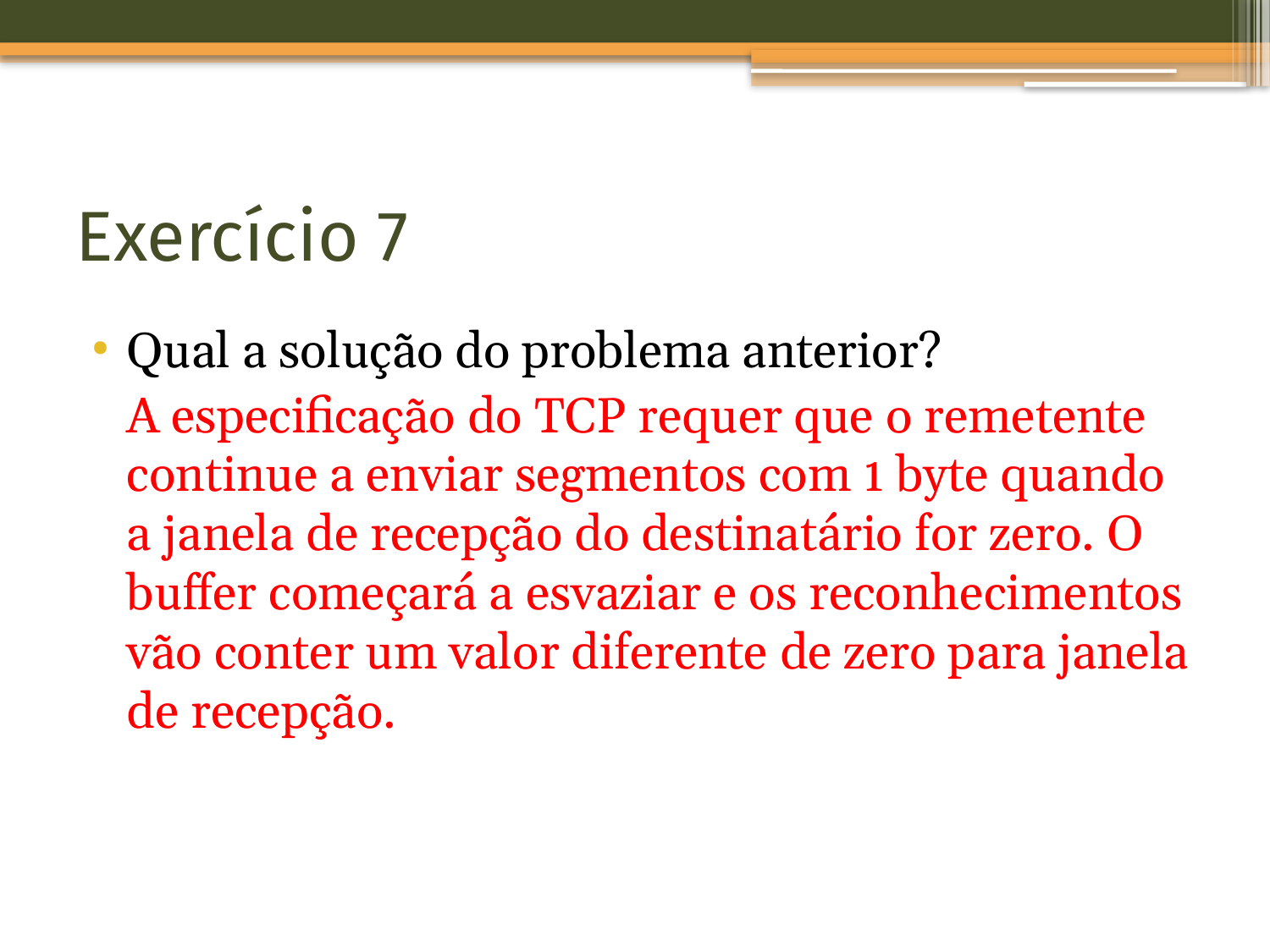

# Exercício 7
Qual a solução do problema anterior?
   A especificação do TCP requer que o remetente continue a enviar segmentos com 1 byte quando a janela de recepção do destinatário for zero. O buffer começará a esvaziar e os reconhecimentos vão conter um valor diferente de zero para janela de recepção.